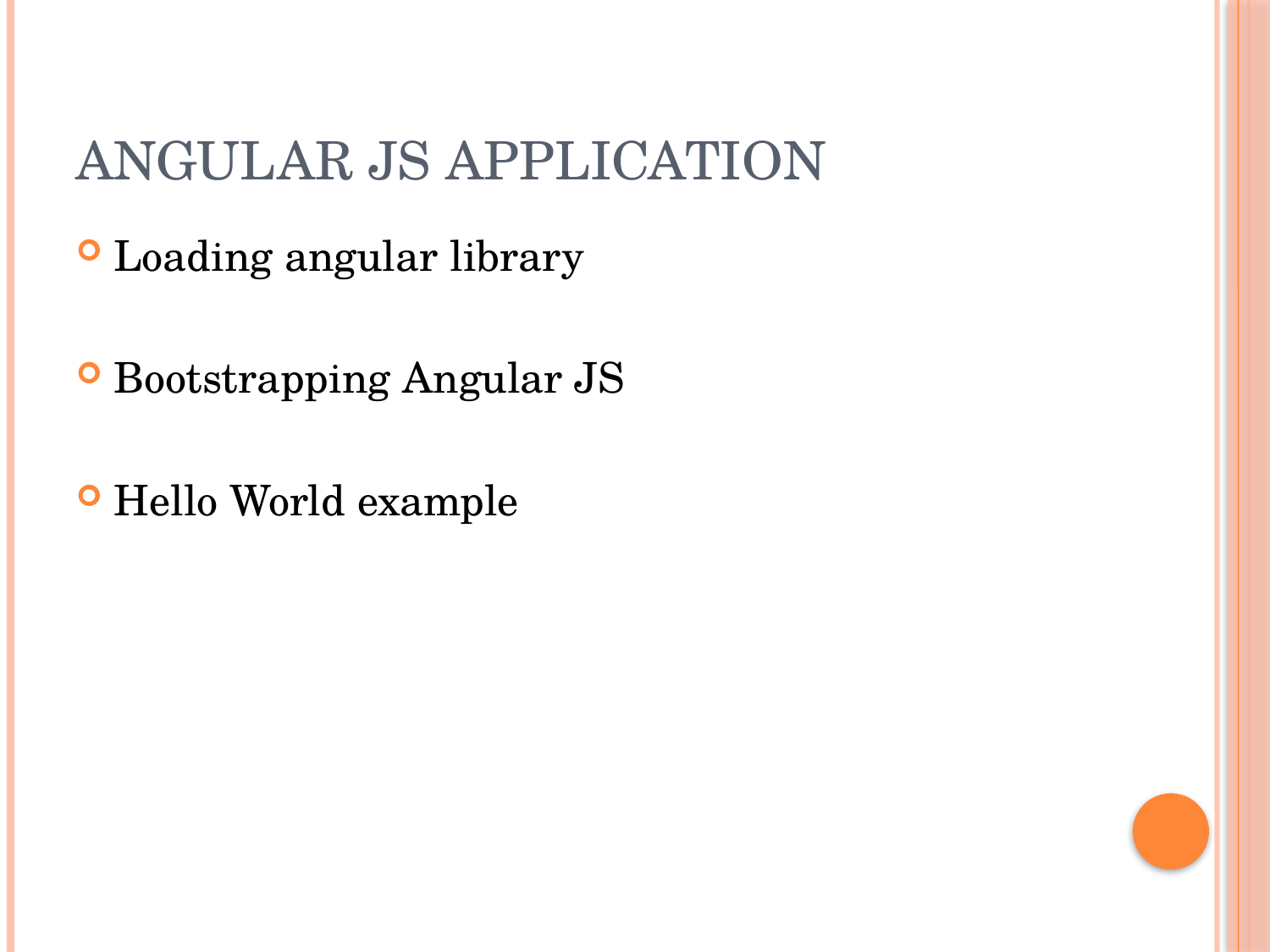

# Angular JS application
Loading angular library

Bootstrapping Angular JS

Hello World example